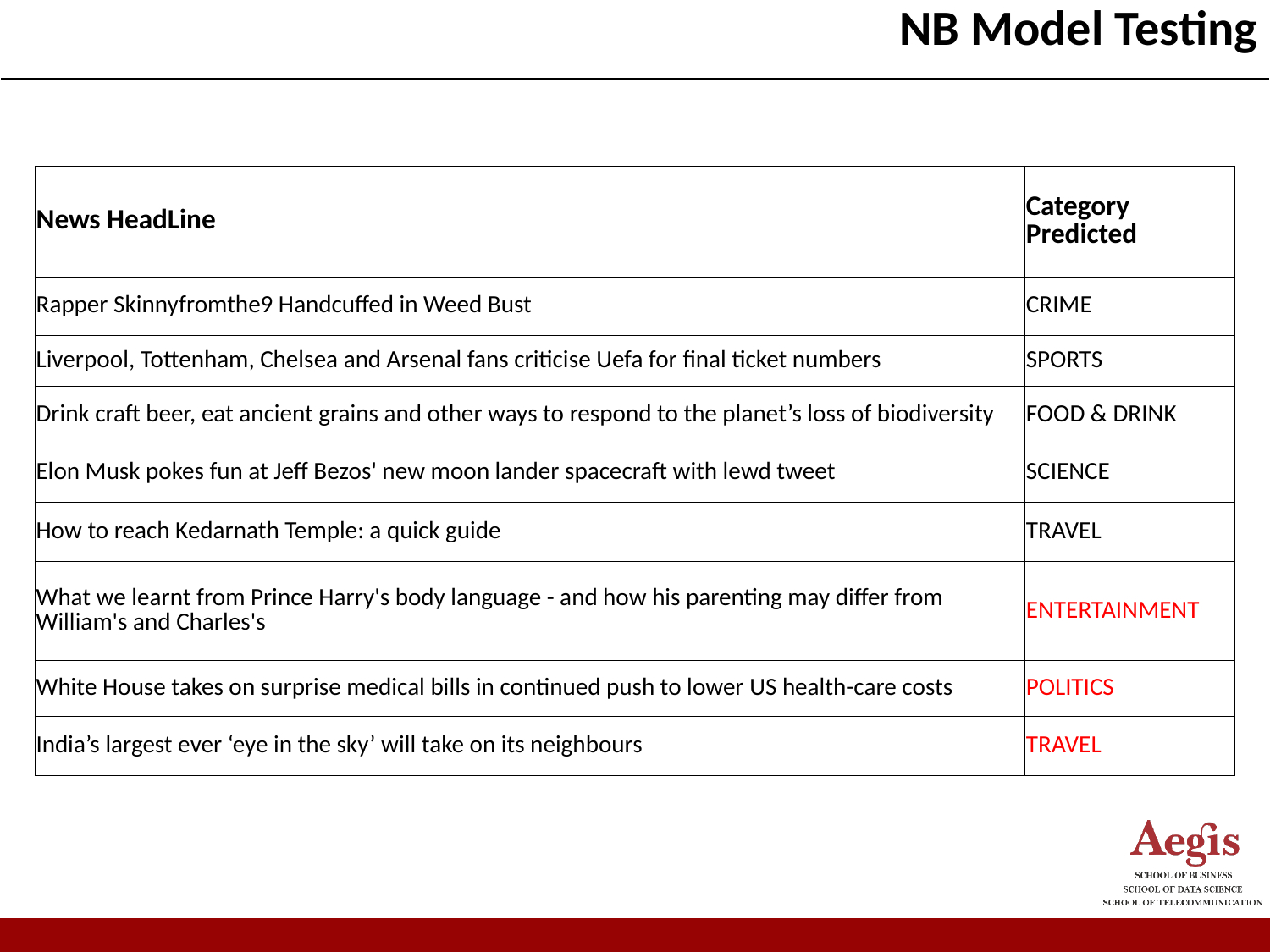

| NB Model Testing |
| --- |
| News HeadLine | Category Predicted |
| --- | --- |
| Rapper Skinnyfromthe9 Handcuffed in Weed Bust | CRIME |
| Liverpool, Tottenham, Chelsea and Arsenal fans criticise Uefa for final ticket numbers | SPORTS |
| Drink craft beer, eat ancient grains and other ways to respond to the planet’s loss of biodiversity | FOOD & DRINK |
| Elon Musk pokes fun at Jeff Bezos' new moon lander spacecraft with lewd tweet | SCIENCE |
| How to reach Kedarnath Temple: a quick guide | TRAVEL |
| What we learnt from Prince Harry's body language - and how his parenting may differ from William's and Charles's | ENTERTAINMENT |
| White House takes on surprise medical bills in continued push to lower US health-care costs | POLITICS |
| India’s largest ever ‘eye in the sky’ will take on its neighbours | TRAVEL |